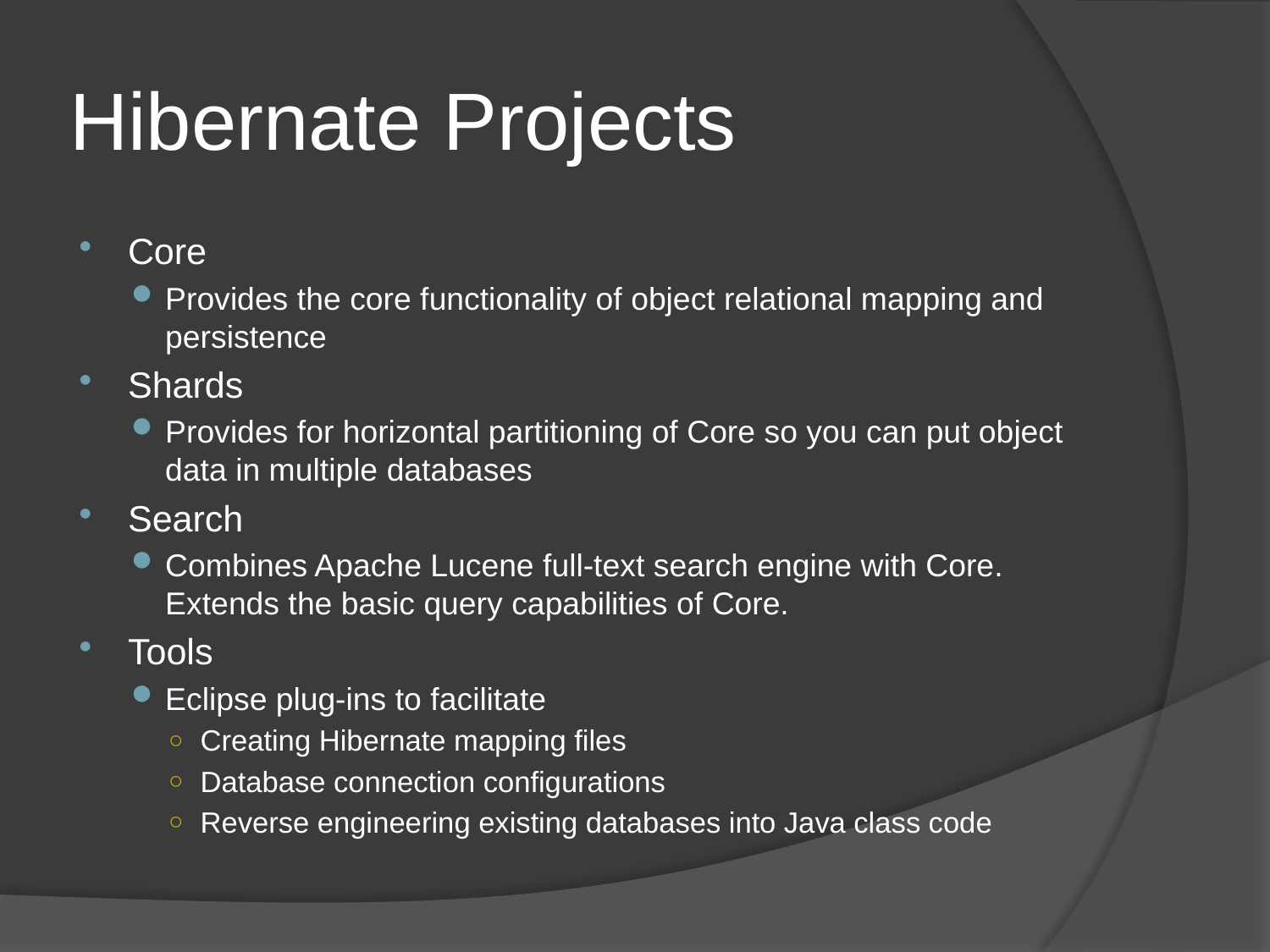

# Hibernate Projects
Core
Provides the core functionality of object relational mapping and persistence
Shards
Provides for horizontal partitioning of Core so you can put object data in multiple databases
Search
Combines Apache Lucene full-text search engine with Core.  Extends the basic query capabilities of Core.
Tools
Eclipse plug-ins to facilitate
Creating Hibernate mapping files
Database connection configurations
Reverse engineering existing databases into Java class code